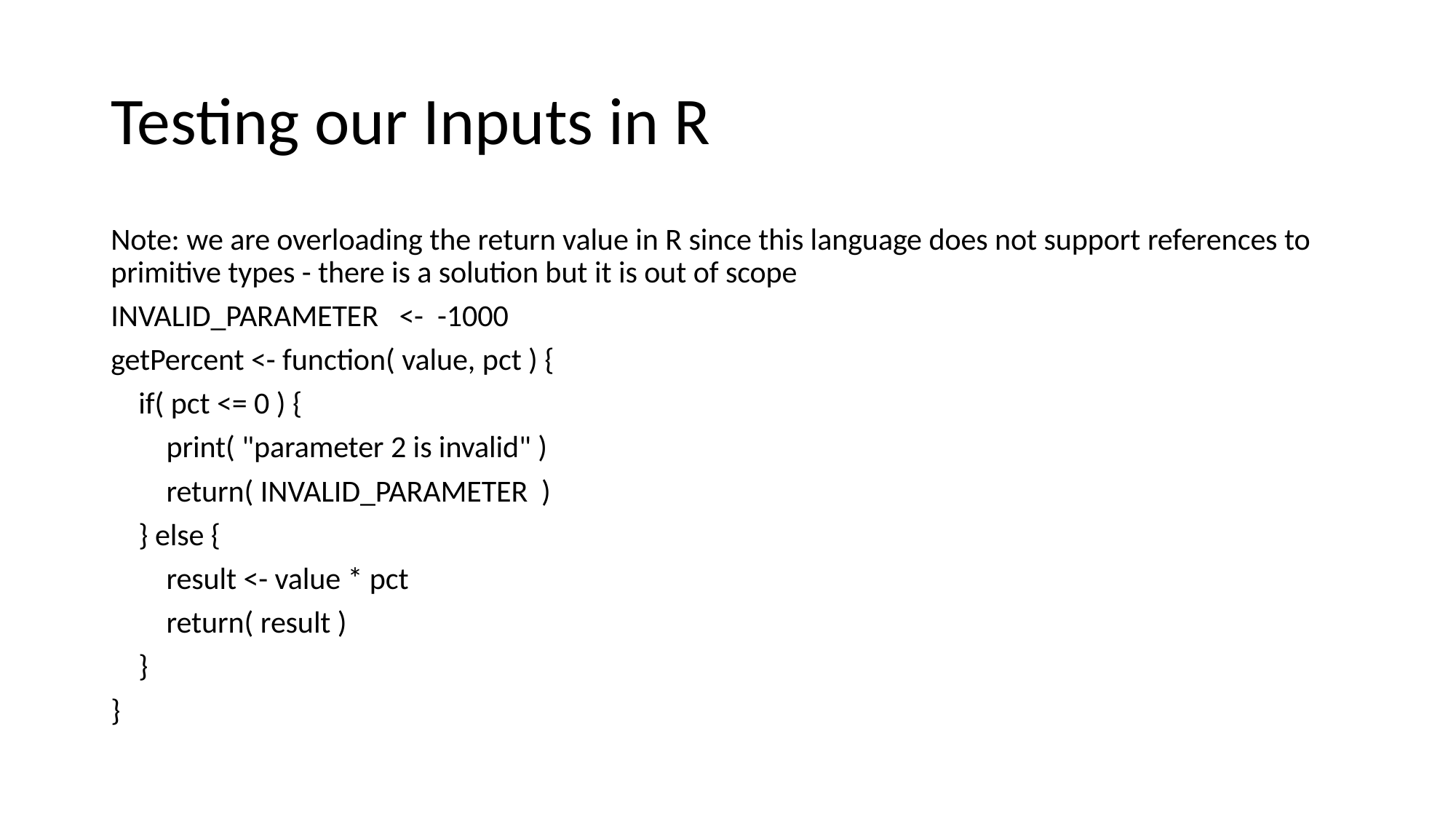

# Testing our Inputs in R
Note: we are overloading the return value in R since this language does not support references to primitive types - there is a solution but it is out of scope
INVALID_PARAMETER   <-  -1000
getPercent <- function( value, pct ) {
    if( pct <= 0 ) {
        print( "parameter 2 is invalid" )
        return( INVALID_PARAMETER  )
    } else {
        result <- value * pct
        return( result )
    }
}